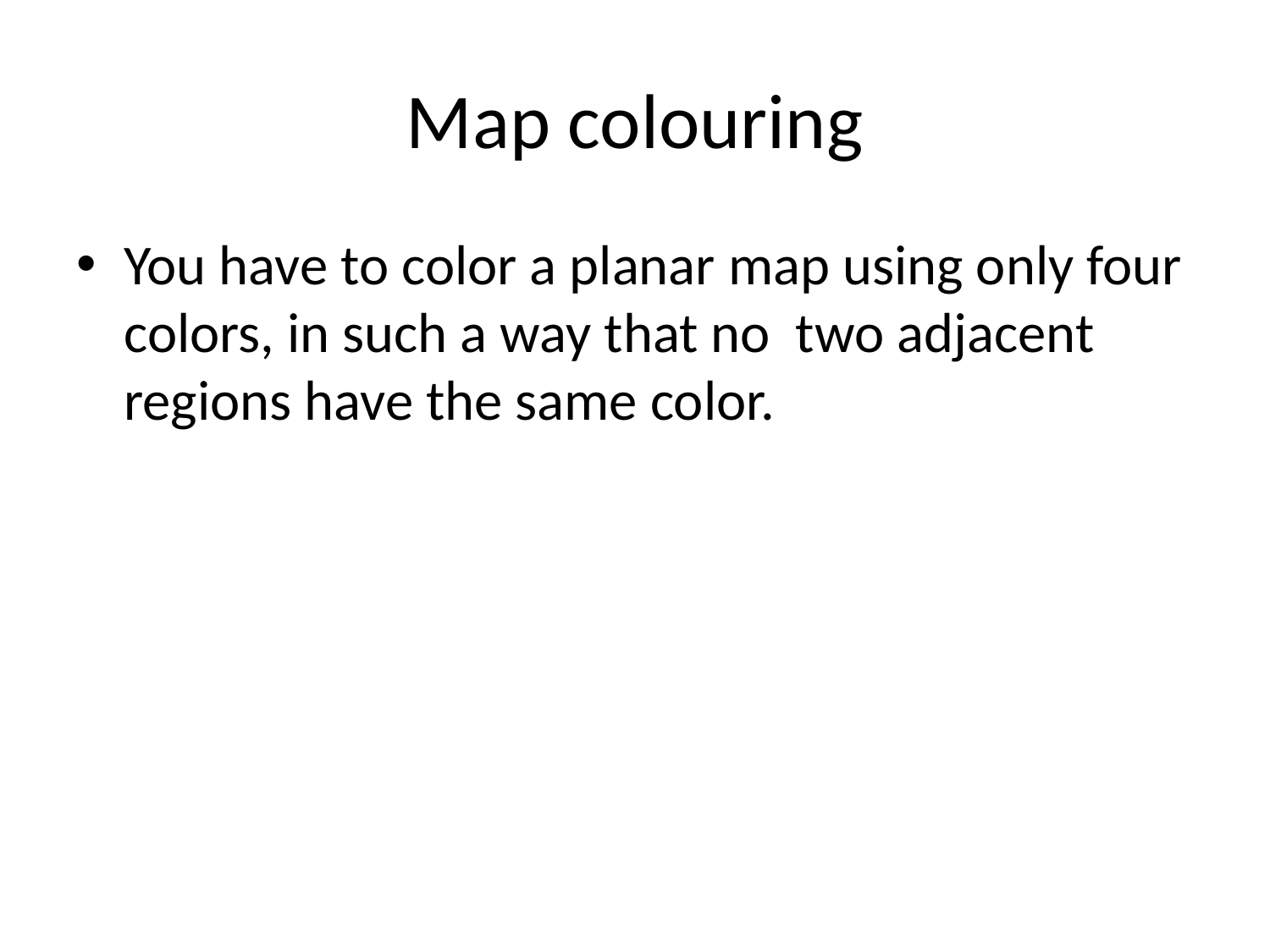

# Map colouring
You have to color a planar map using only four colors, in such a way that no  two adjacent regions have the same color.